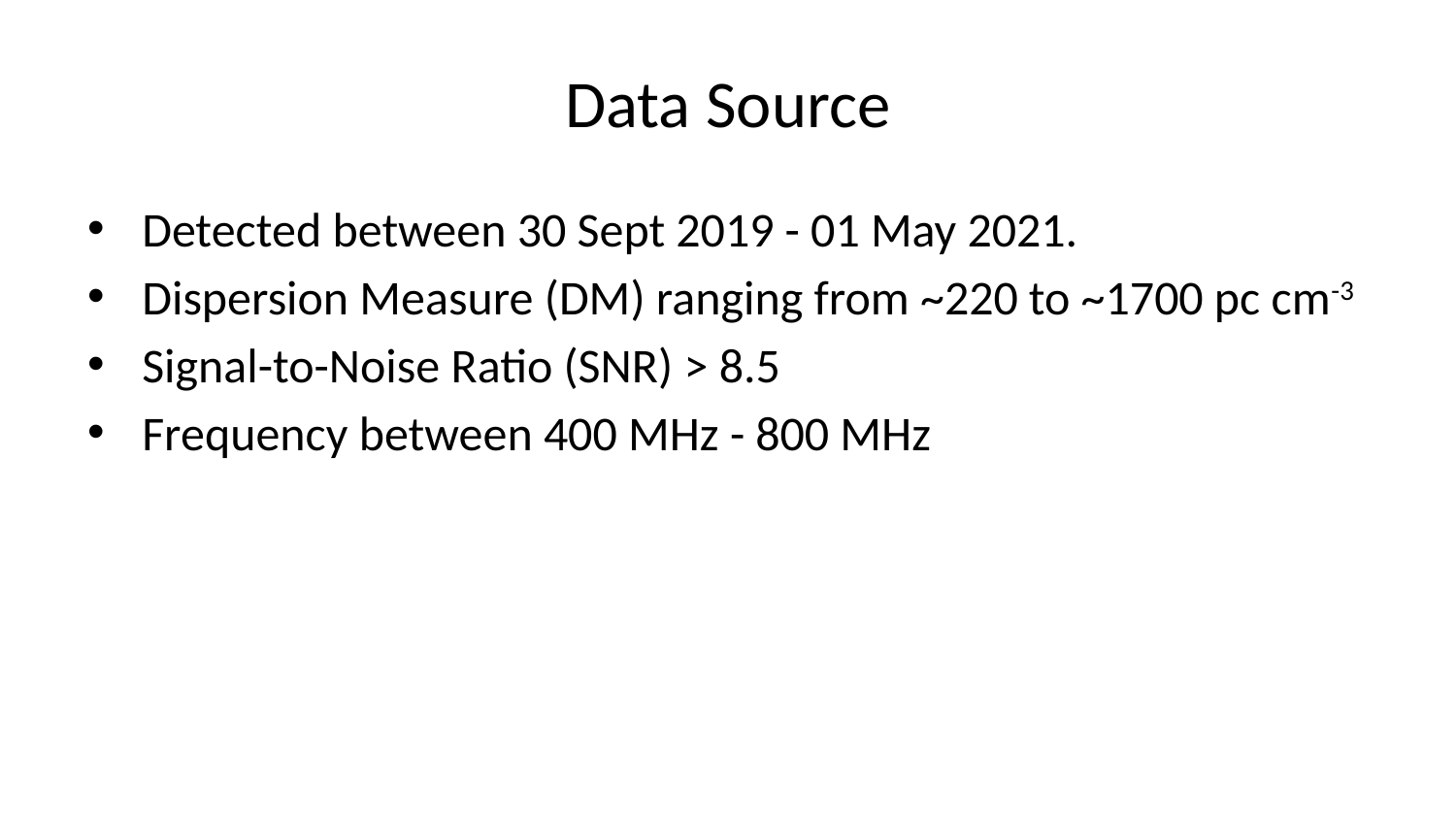

# Data Source
Detected between 30 Sept 2019 - 01 May 2021.
Dispersion Measure (DM) ranging from ~220 to ~1700 pc cm-3
Signal-to-Noise Ratio (SNR) > 8.5
Frequency between 400 MHz - 800 MHz